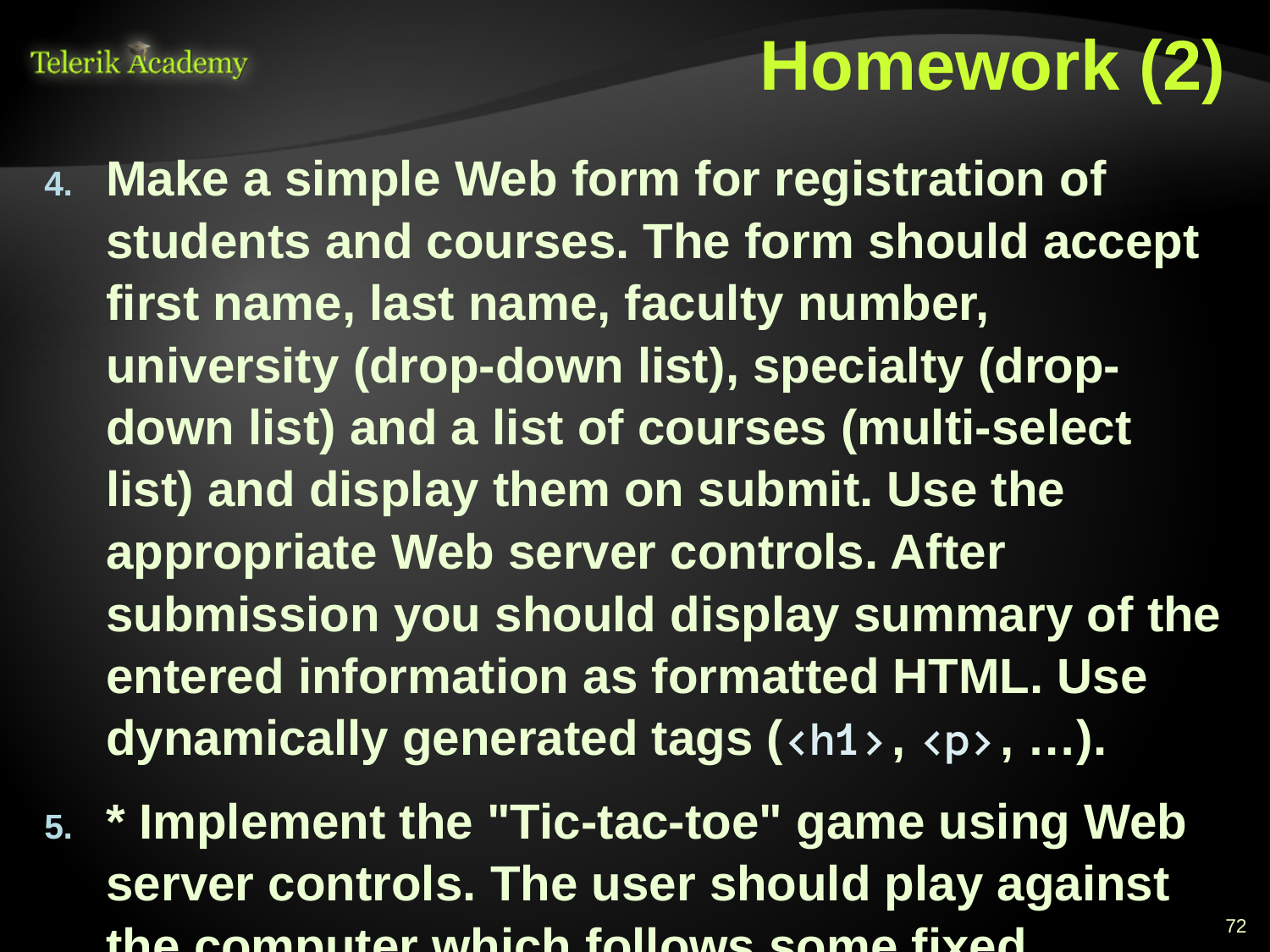

# Homework (2)
Make a simple Web form for registration of students and courses. The form should accept first name, last name, faculty number, university (drop-down list), specialty (drop-down list) and a list of courses (multi-select list) and display them on submit. Use the appropriate Web server controls. After submission you should display summary of the entered information as formatted HTML. Use dynamically generated tags (<h1>, <p>, …).
* Implement the "Tic-tac-toe" game using Web server controls. The user should play against the computer which follows some fixed strategy.
72